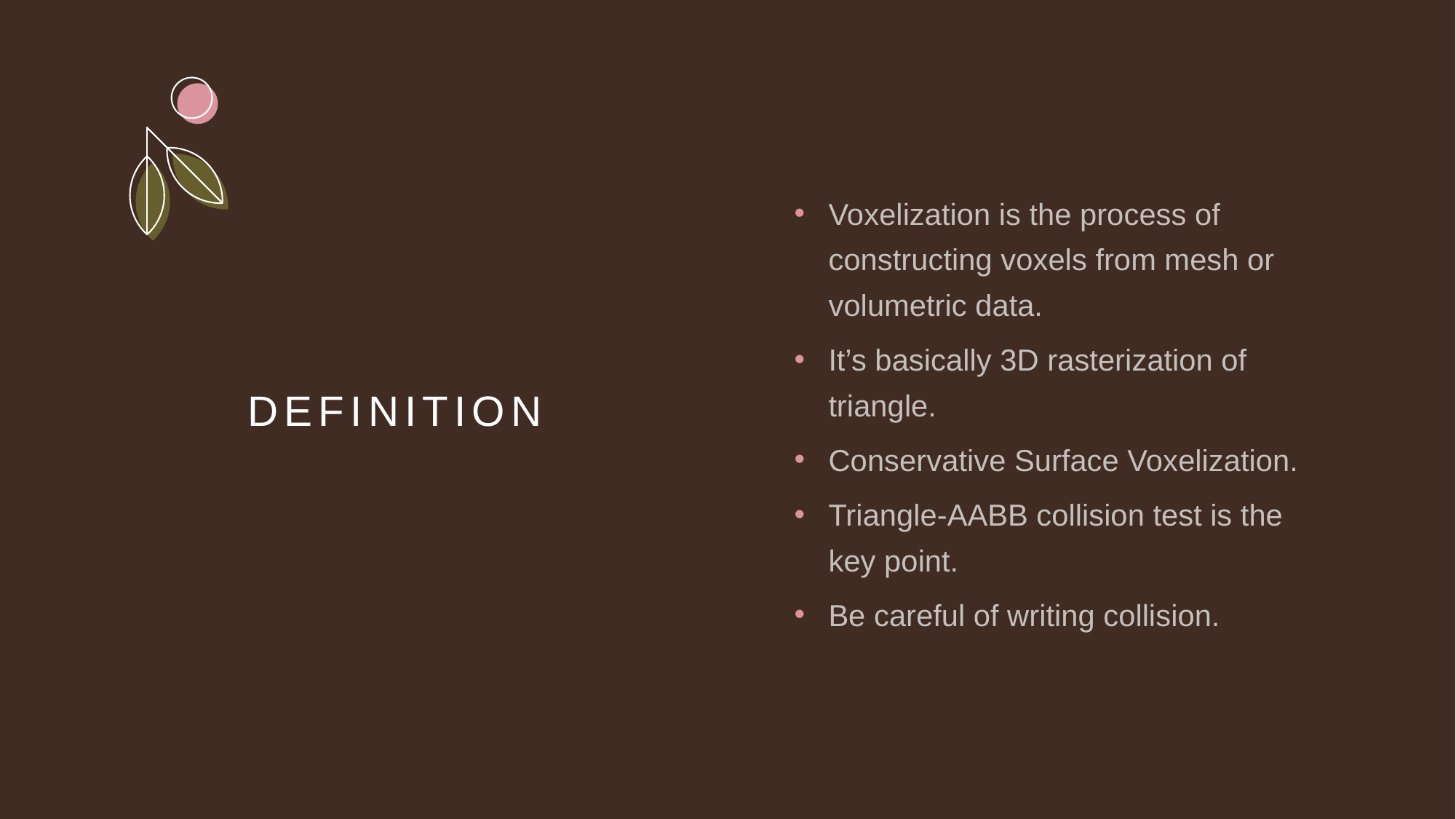

Voxelization is the process of constructing voxels from mesh or volumetric data.
It’s basically 3D rasterization of triangle.
Conservative Surface Voxelization.
Triangle-AABB collision test is the key point.
Be careful of writing collision.
# Definition